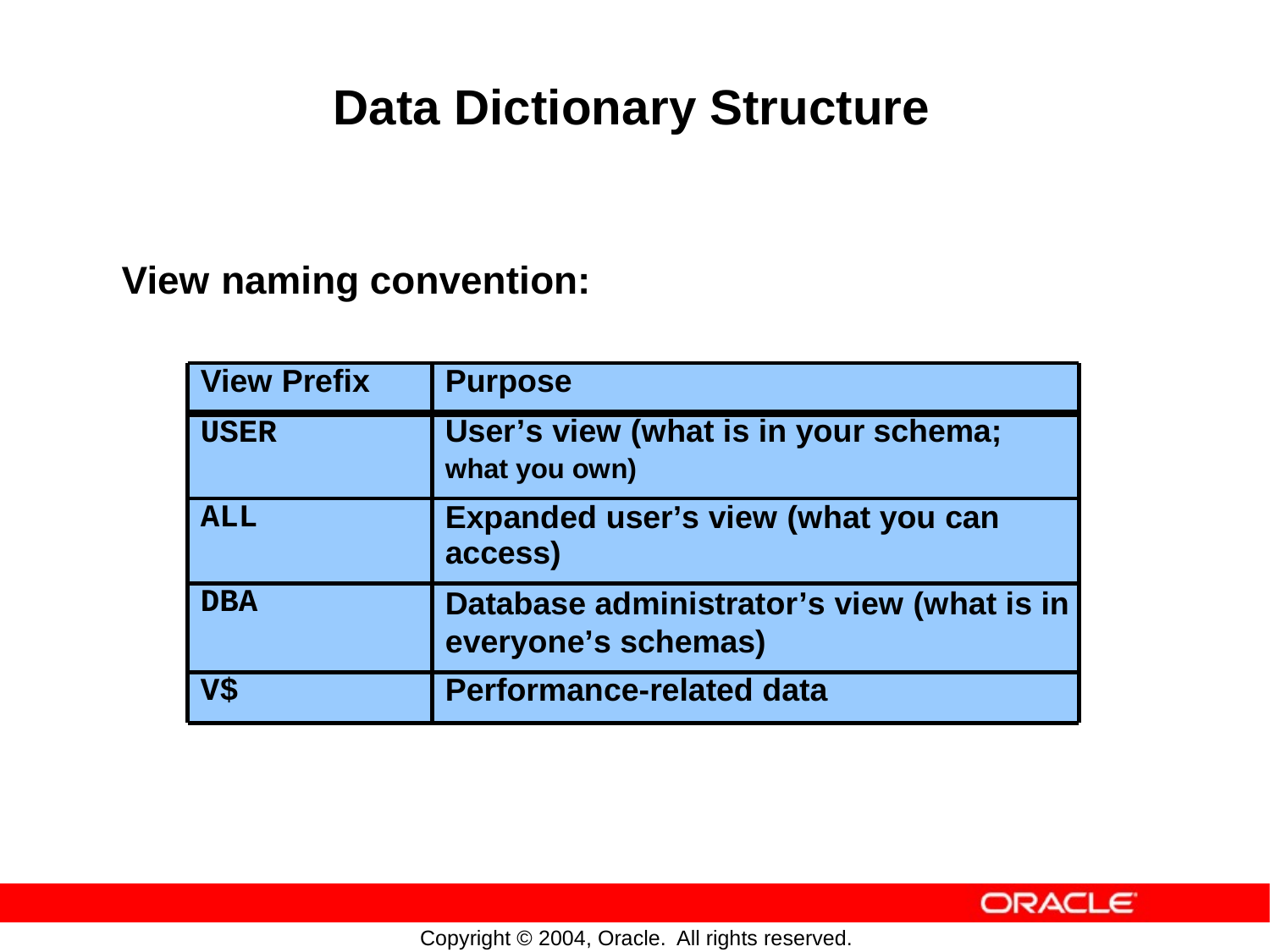

Data Dictionary
Structure
View
naming
convention:

View Prefix

Purpose

USER
User’s view (what is in your schema;
what you own)

ALL

Expanded user’s view (what you can access)

DBA

Database administrator’s view (what is in everyone’s schemas)

V$

Performance-related data

Copyright © 2004, Oracle.
All rights reserved.